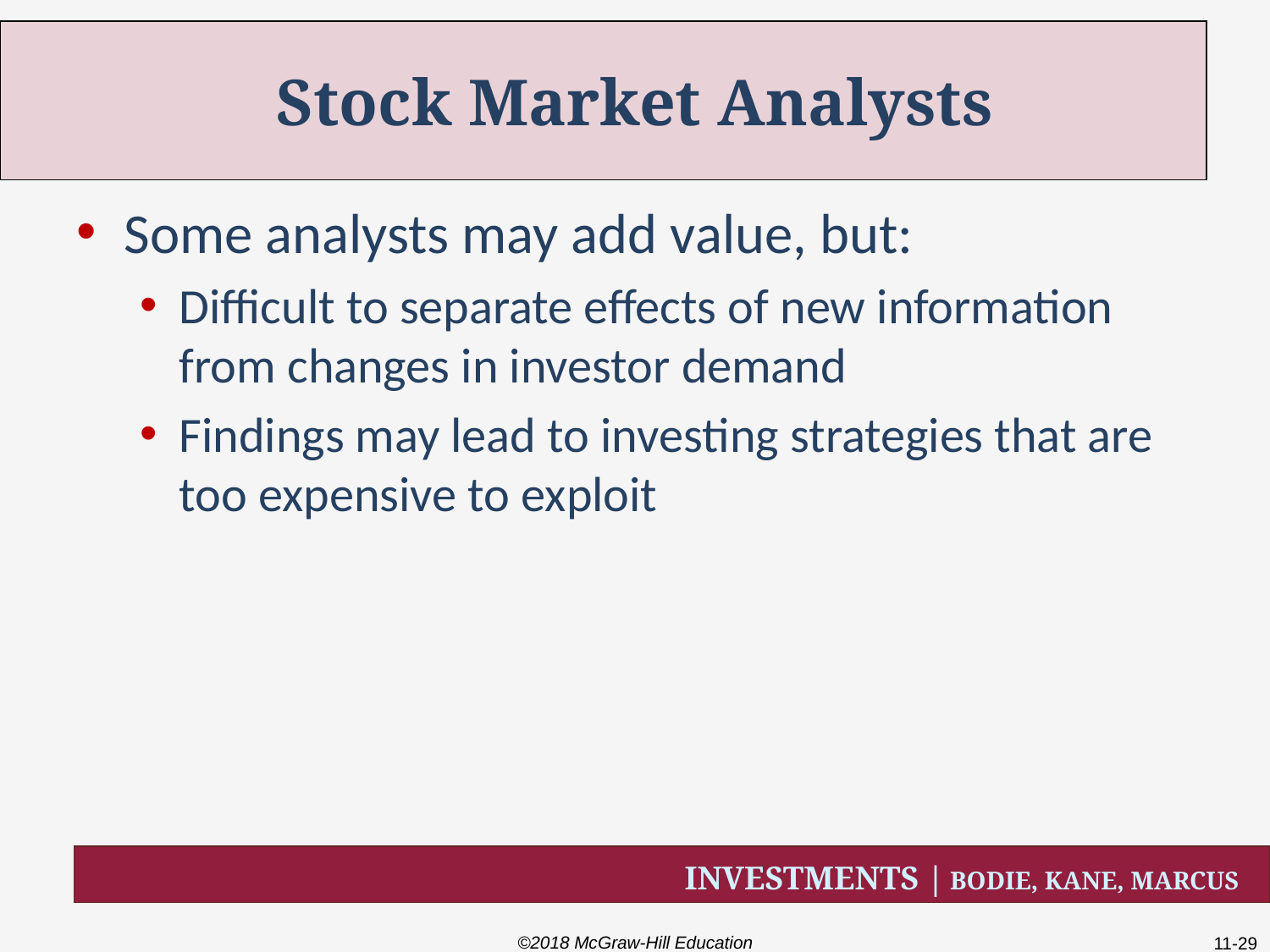

# Stock Market Analysts
Some analysts may add value, but:
Difficult to separate effects of new information from changes in investor demand
Findings may lead to investing strategies that are too expensive to exploit
©2018 McGraw-Hill Education
11-29